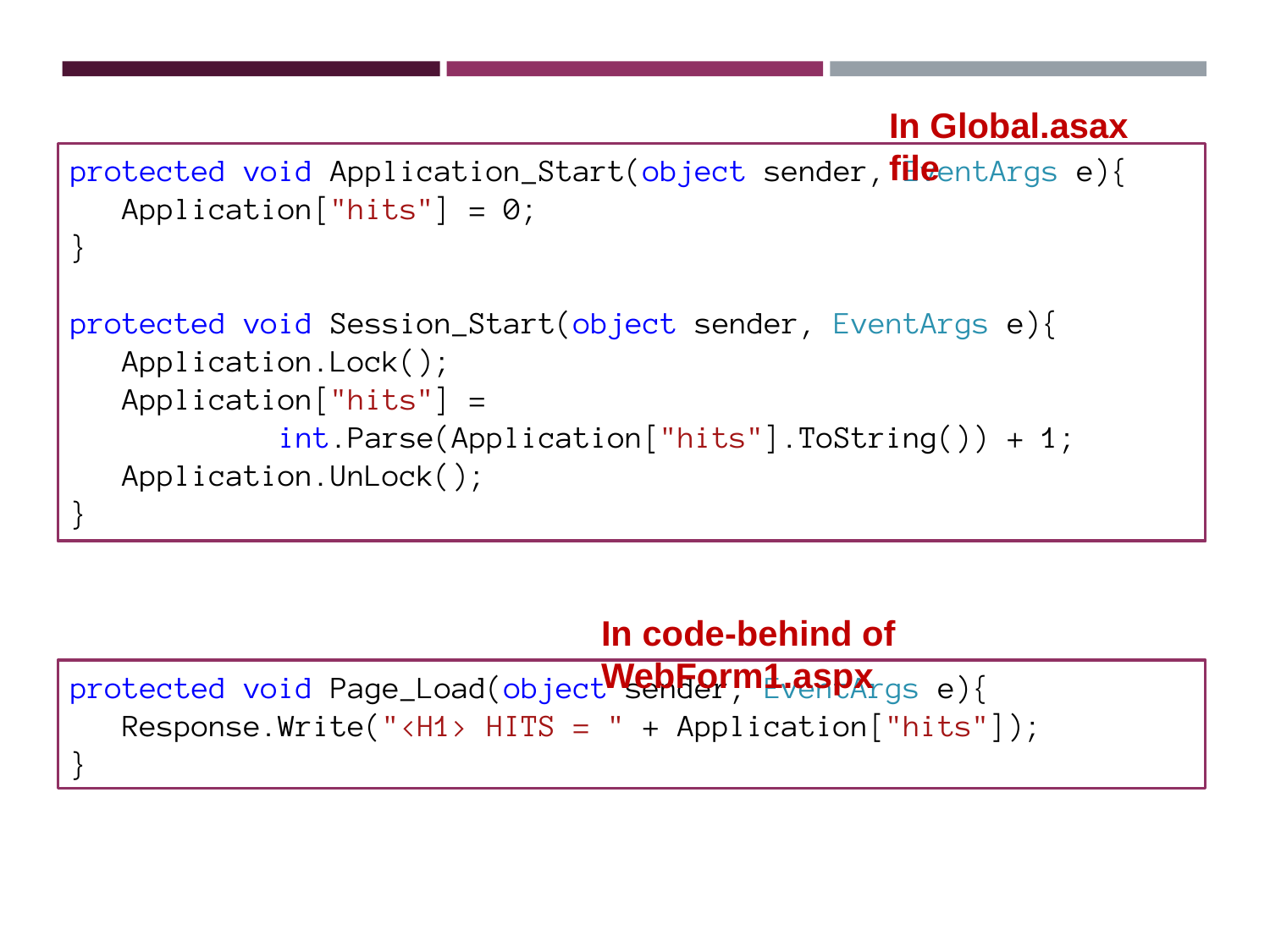

In Global.asax file
protected void Application_Start(object sender, EventArgs e){
   Application["hits"] = 0;
}

protected void Session_Start(object sender, EventArgs e){
   Application.Lock();
   Application["hits"] =
            int.Parse(Application["hits"].ToString()) + 1;
   Application.UnLock();
}
In code-behind of WebForm1.aspx
protected void Page_Load(object sender, EventArgs e){
   Response.Write("<H1> HITS = " + Application["hits"]);
}